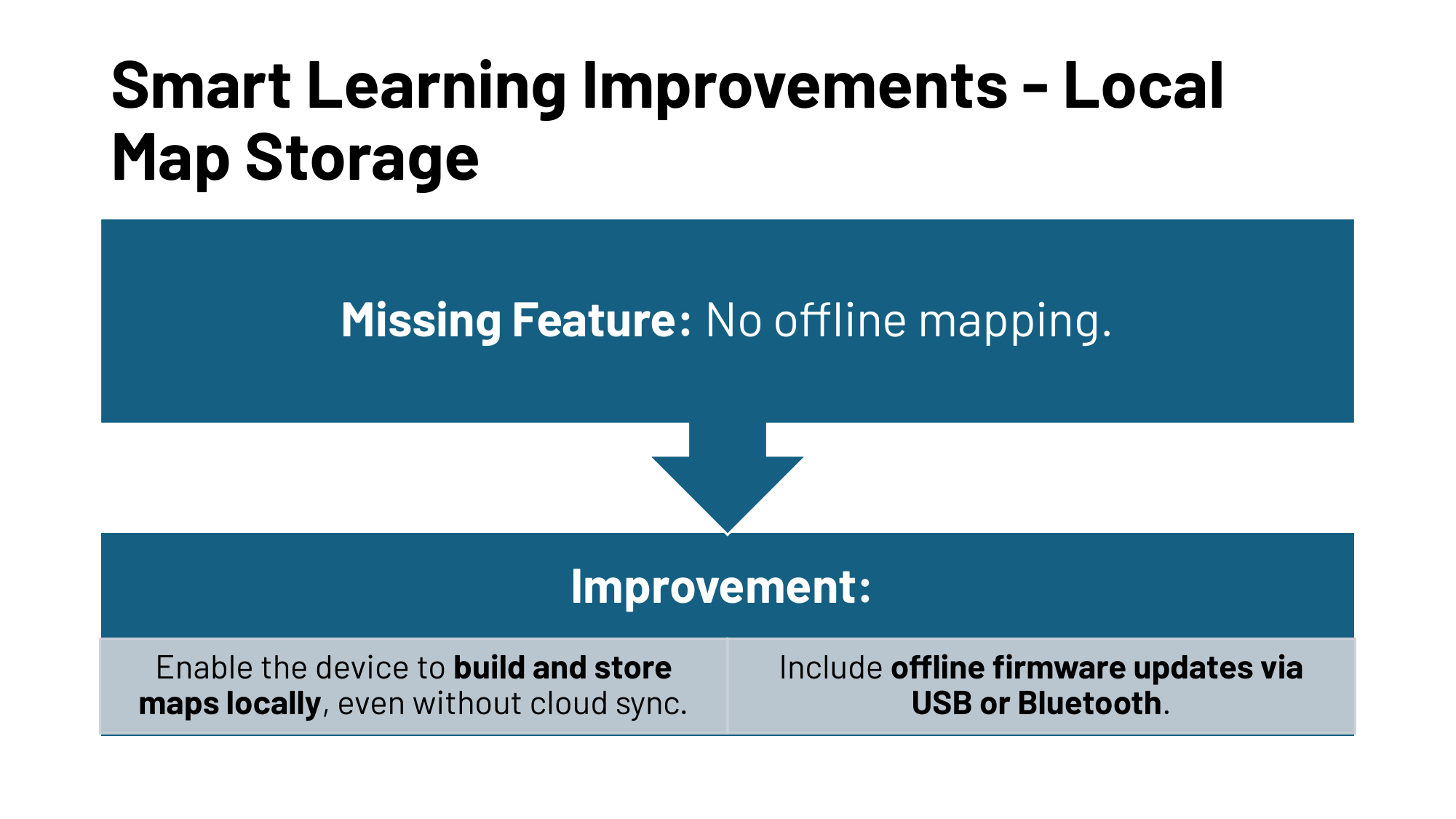

# Smart Learning Improvements - Local Map Storage
Improvement:
Enable the device to build and store maps locally, even without cloud sync.
Include offline firmware updates via USB or Bluetooth.
Missing Feature: No offline mapping.